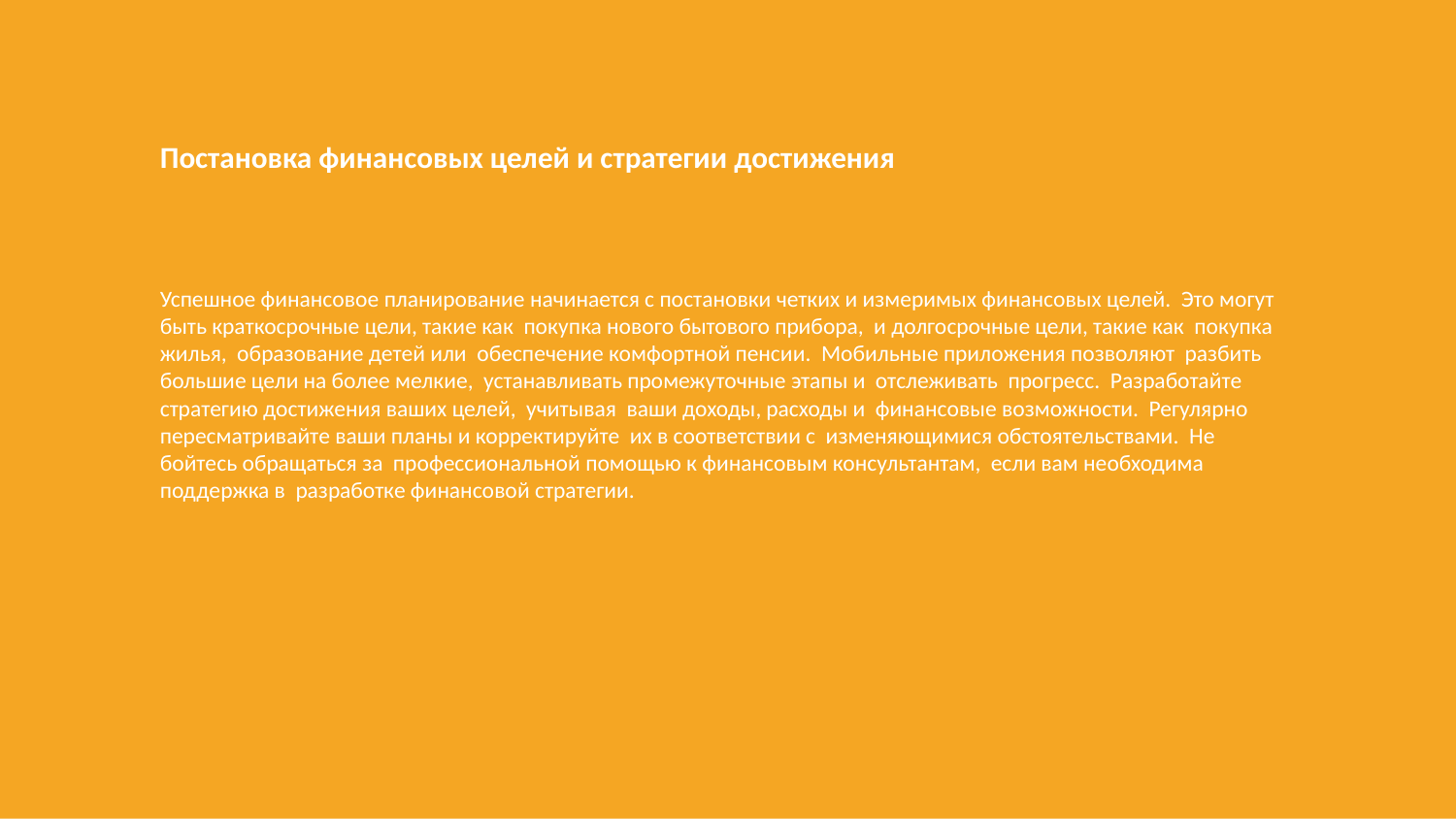

Постановка финансовых целей и стратегии достижения
Успешное финансовое планирование начинается с постановки четких и измеримых финансовых целей.  Это могут быть краткосрочные цели, такие как  покупка нового бытового прибора,  и долгосрочные цели, такие как  покупка жилья,  образование детей или  обеспечение комфортной пенсии.  Мобильные приложения позволяют  разбить большие цели на более мелкие,  устанавливать промежуточные этапы и  отслеживать  прогресс.  Разработайте стратегию достижения ваших целей,  учитывая  ваши доходы, расходы и  финансовые возможности.  Регулярно пересматривайте ваши планы и корректируйте  их в соответствии с  изменяющимися обстоятельствами.  Не бойтесь обращаться за  профессиональной помощью к финансовым консультантам,  если вам необходима  поддержка в  разработке финансовой стратегии.